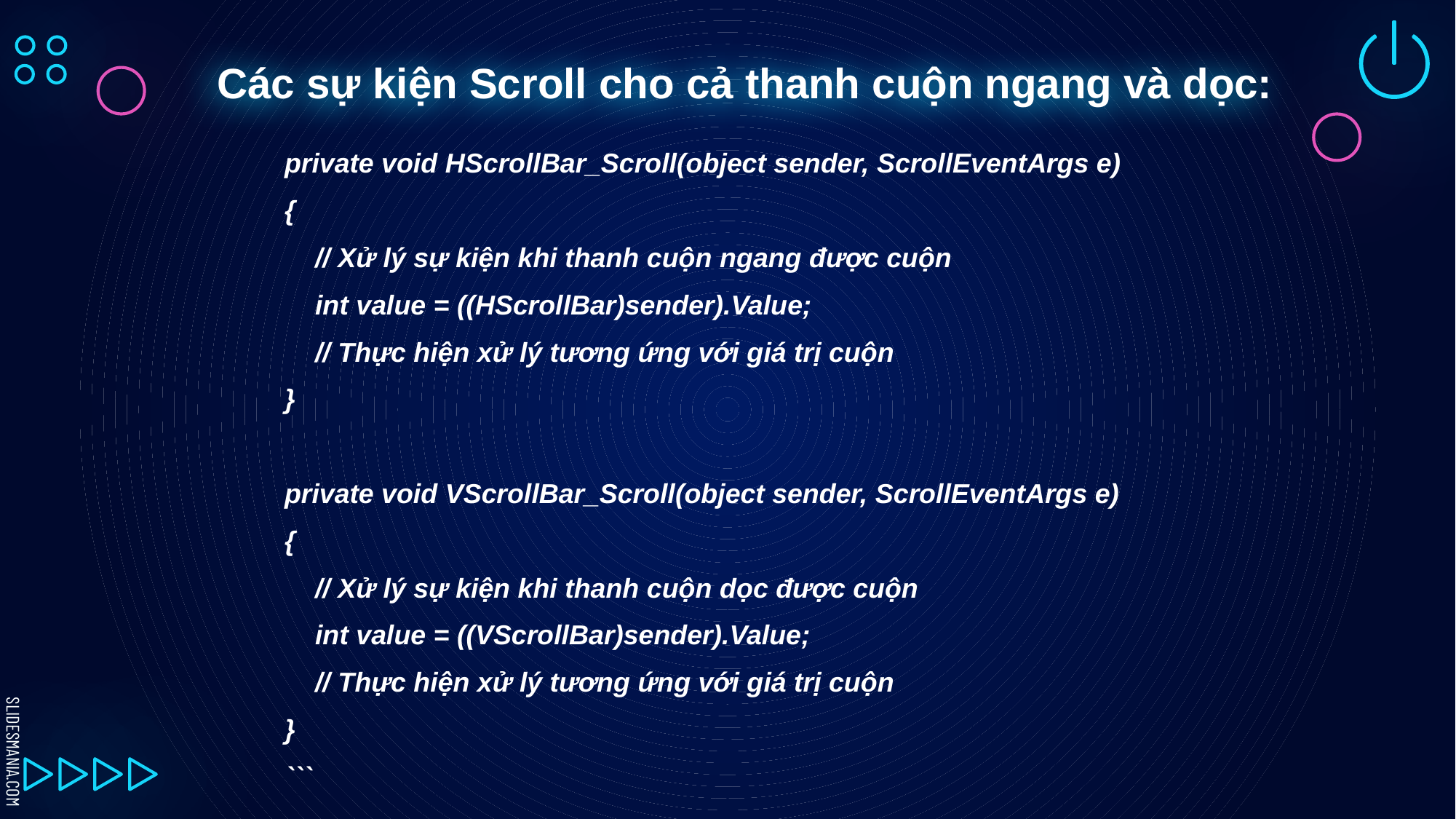

# Các sự kiện Scroll cho cả thanh cuộn ngang và dọc:
private void HScrollBar_Scroll(object sender, ScrollEventArgs e)
{
    // Xử lý sự kiện khi thanh cuộn ngang được cuộn
    int value = ((HScrollBar)sender).Value;
    // Thực hiện xử lý tương ứng với giá trị cuộn
}

private void VScrollBar_Scroll(object sender, ScrollEventArgs e)
{
    // Xử lý sự kiện khi thanh cuộn dọc được cuộn
    int value = ((VScrollBar)sender).Value;
    // Thực hiện xử lý tương ứng với giá trị cuộn
}
```